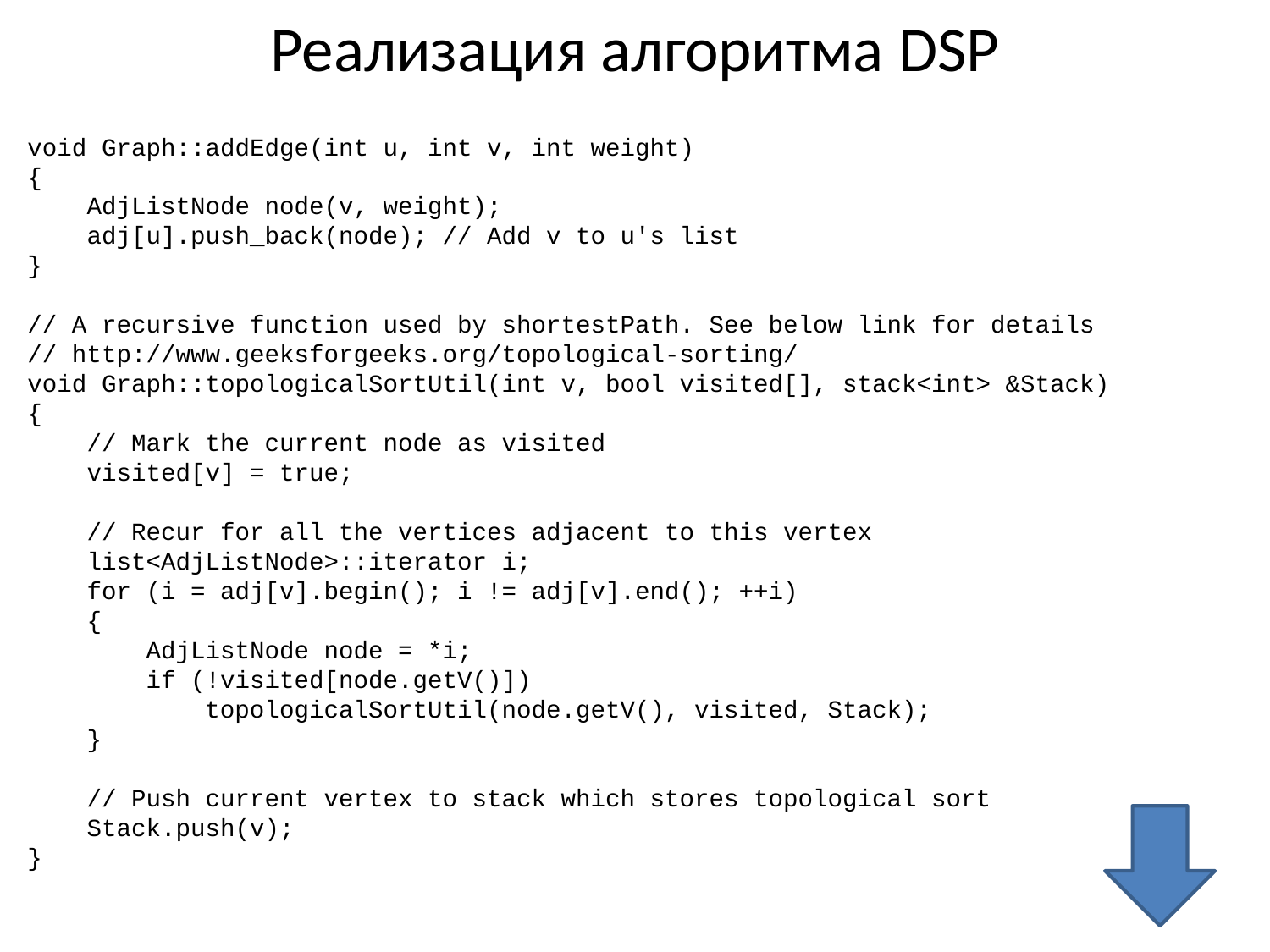

# Реализация алгоритма DSP
void Graph::addEdge(int u, int v, int weight)
{
    AdjListNode node(v, weight);
    adj[u].push_back(node); // Add v to u's list
}

// A recursive function used by shortestPath. See below link for details
// http://www.geeksforgeeks.org/topological-sorting/
void Graph::topologicalSortUtil(int v, bool visited[], stack<int> &Stack)
{
    // Mark the current node as visited
    visited[v] = true;

    // Recur for all the vertices adjacent to this vertex
    list<AdjListNode>::iterator i;
    for (i = adj[v].begin(); i != adj[v].end(); ++i)
    {
        AdjListNode node = *i;
        if (!visited[node.getV()])
            topologicalSortUtil(node.getV(), visited, Stack);
    }

    // Push current vertex to stack which stores topological sort
    Stack.push(v);
}